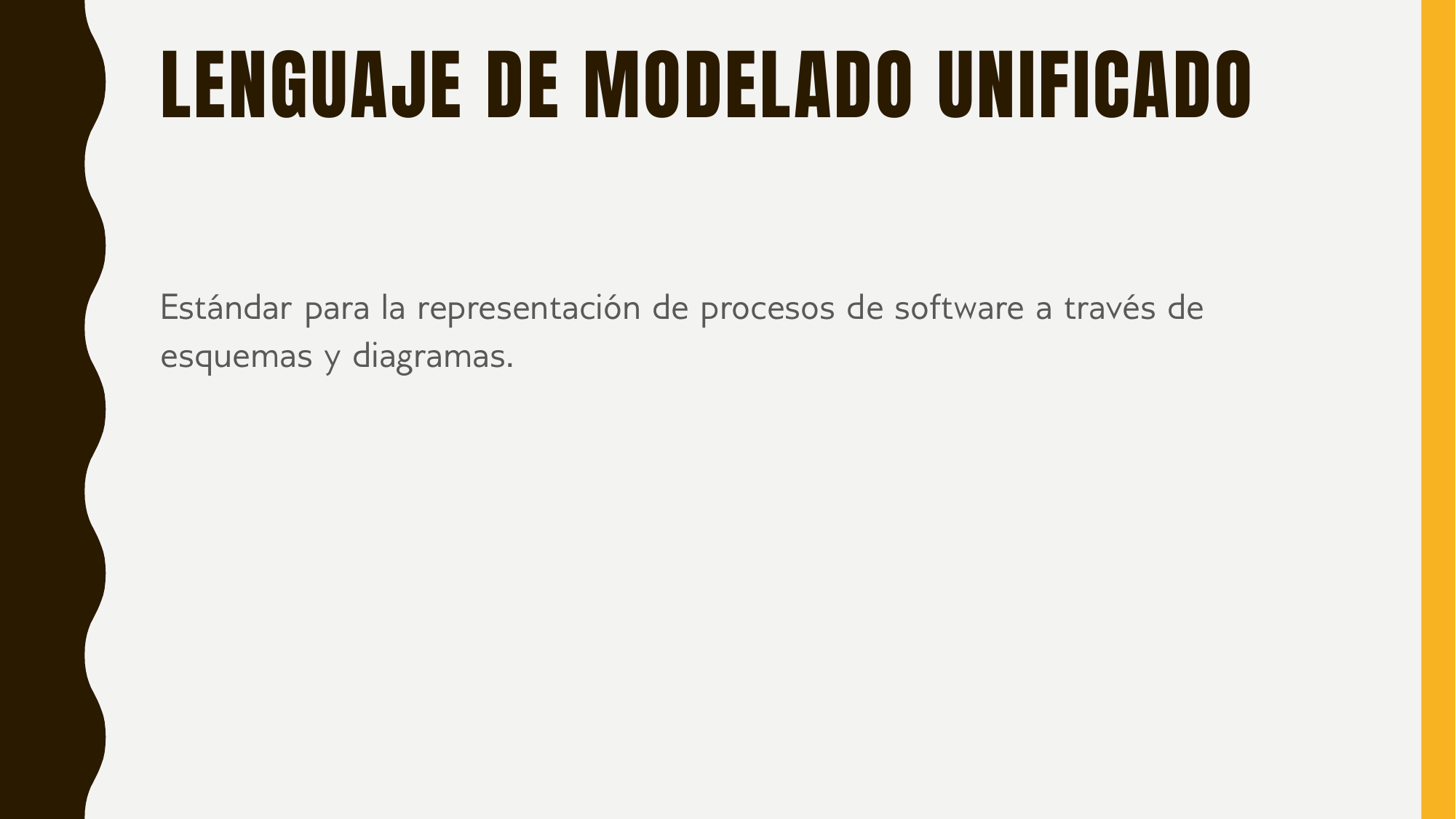

# Lenguaje de modelado unificado
Estándar para la representación de procesos de software a través de esquemas y diagramas.